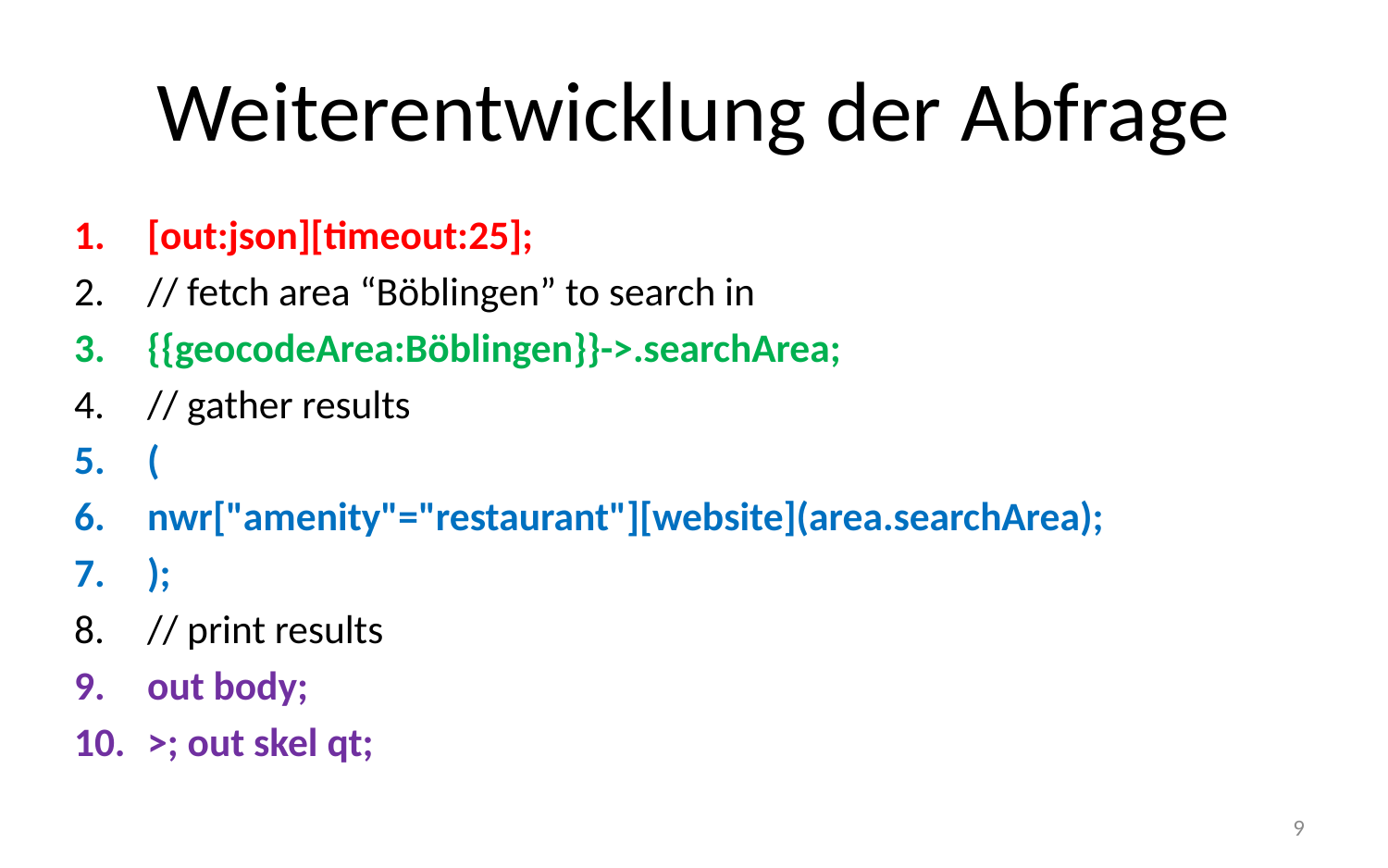

# Weiterentwicklung der Abfrage
[out:json][timeout:25];
// fetch area “Böblingen” to search in
{{geocodeArea:Böblingen}}->.searchArea;
// gather results
(
nwr["amenity"="restaurant"][website](area.searchArea);
);
// print results
out body;
>; out skel qt;
9